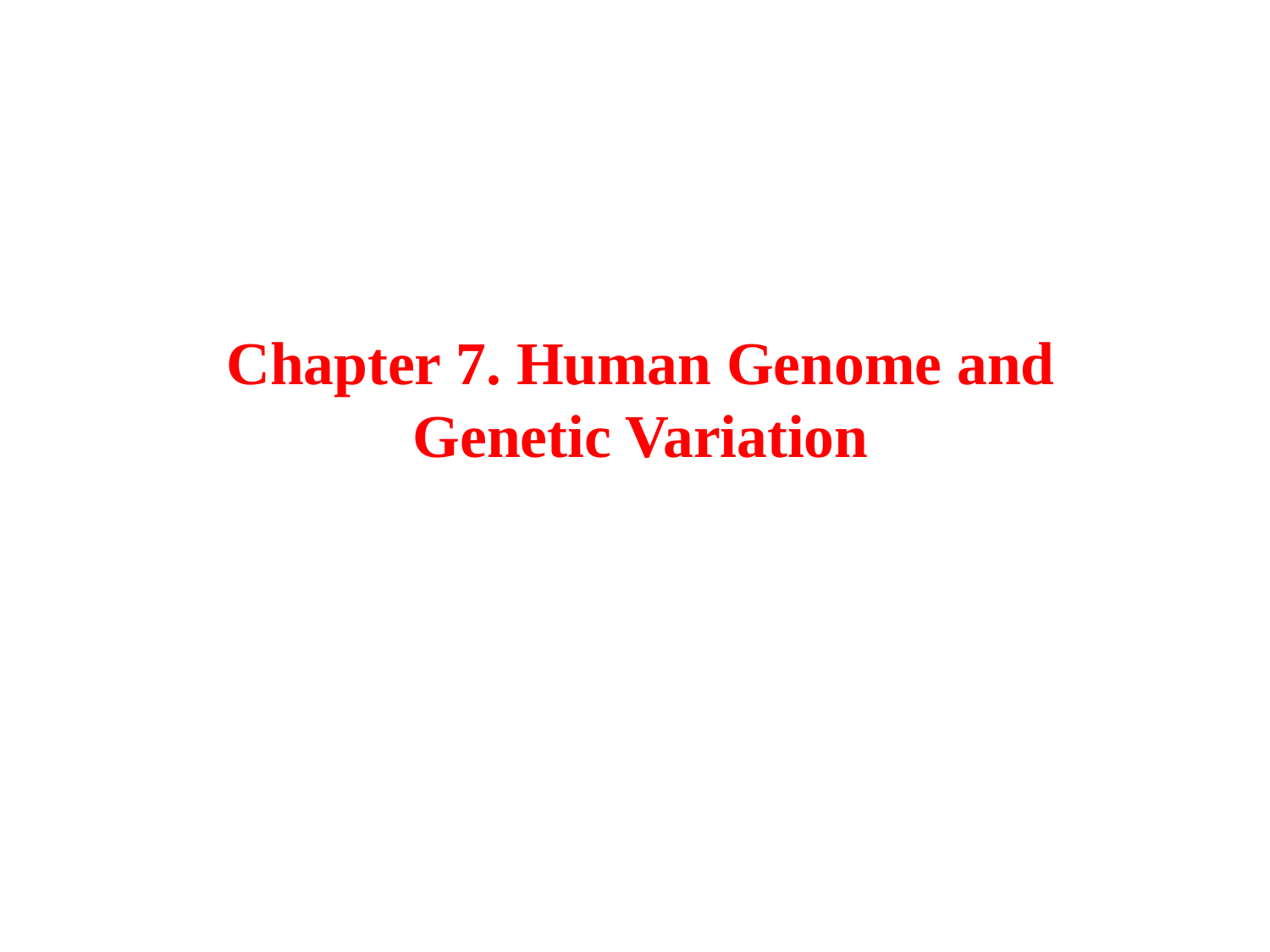

# Chapter 7. Human Genome and Genetic Variation